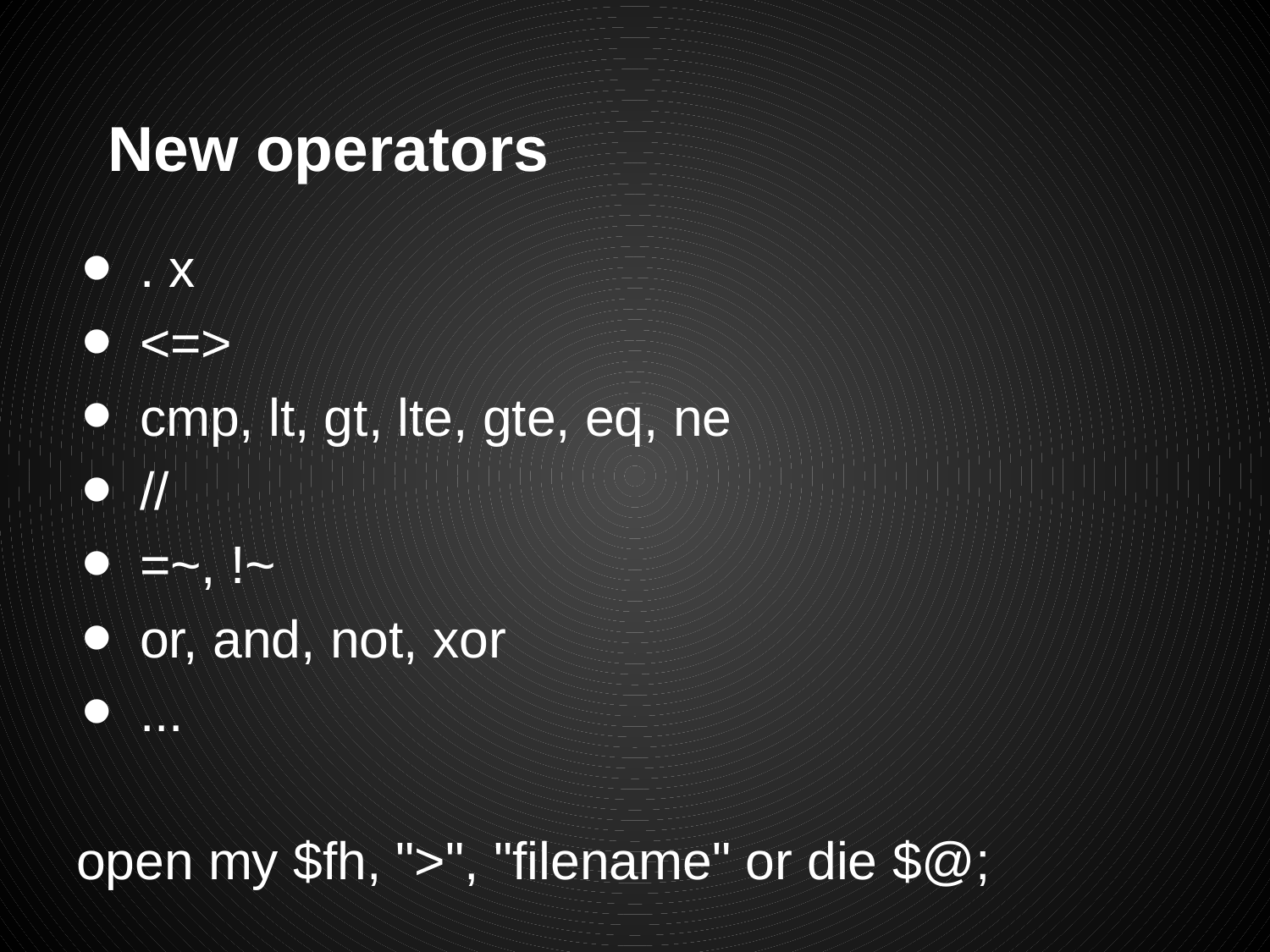

# New operators
. x
<=>
cmp, lt, gt, lte, gte, eq, ne
//
=~, !~
or, and, not, xor
...

open my $fh, ">", "filename" or die $@;